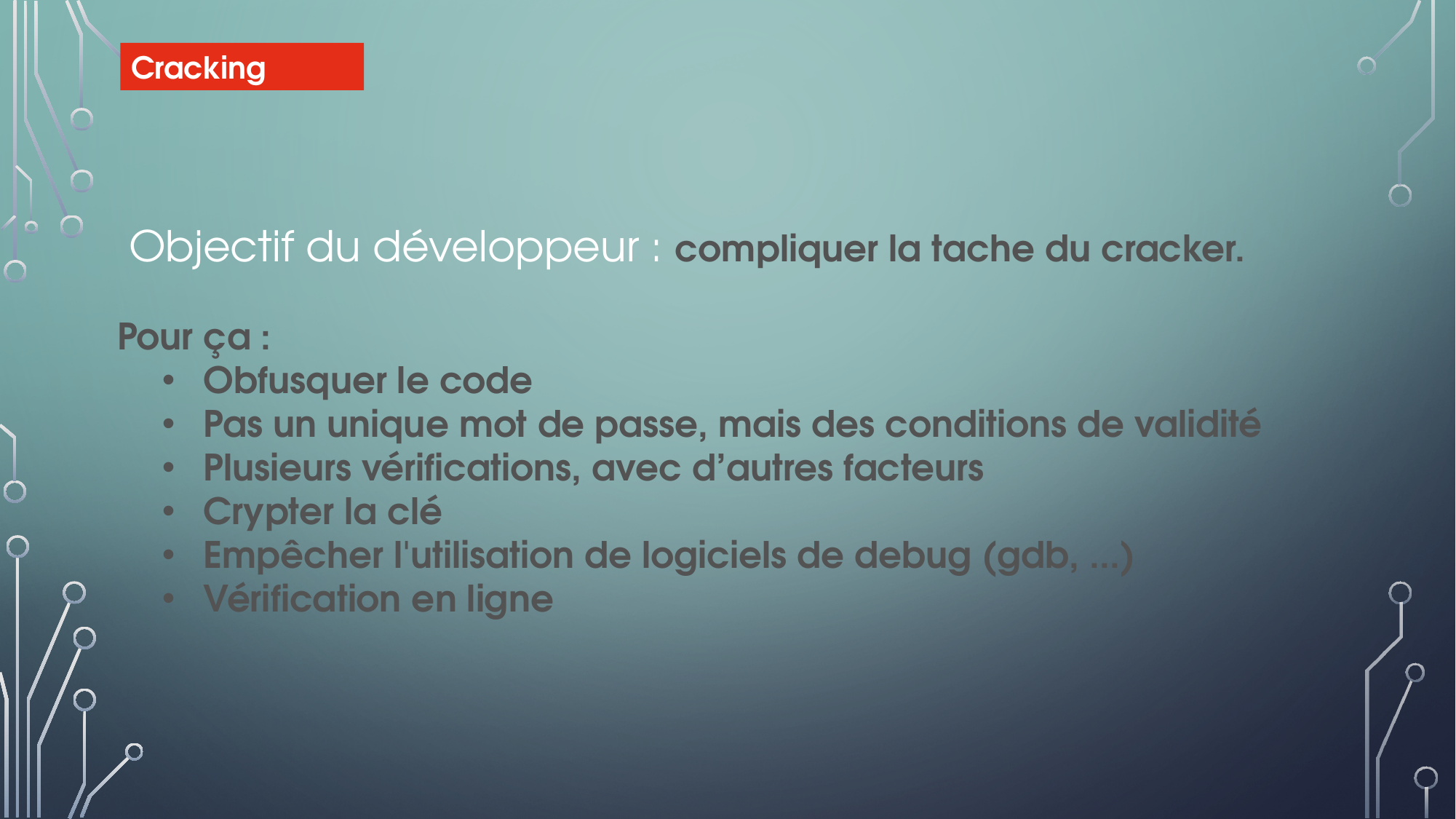

Cracking
 Objectif du développeur : compliquer la tache du cracker.

Pour ça :
Obfusquer le code
Pas un unique mot de passe, mais des conditions de validité
Plusieurs vérifications, avec d’autres facteurs
Crypter la clé
Empêcher l'utilisation de logiciels de debug (gdb, ...)
Vérification en ligne